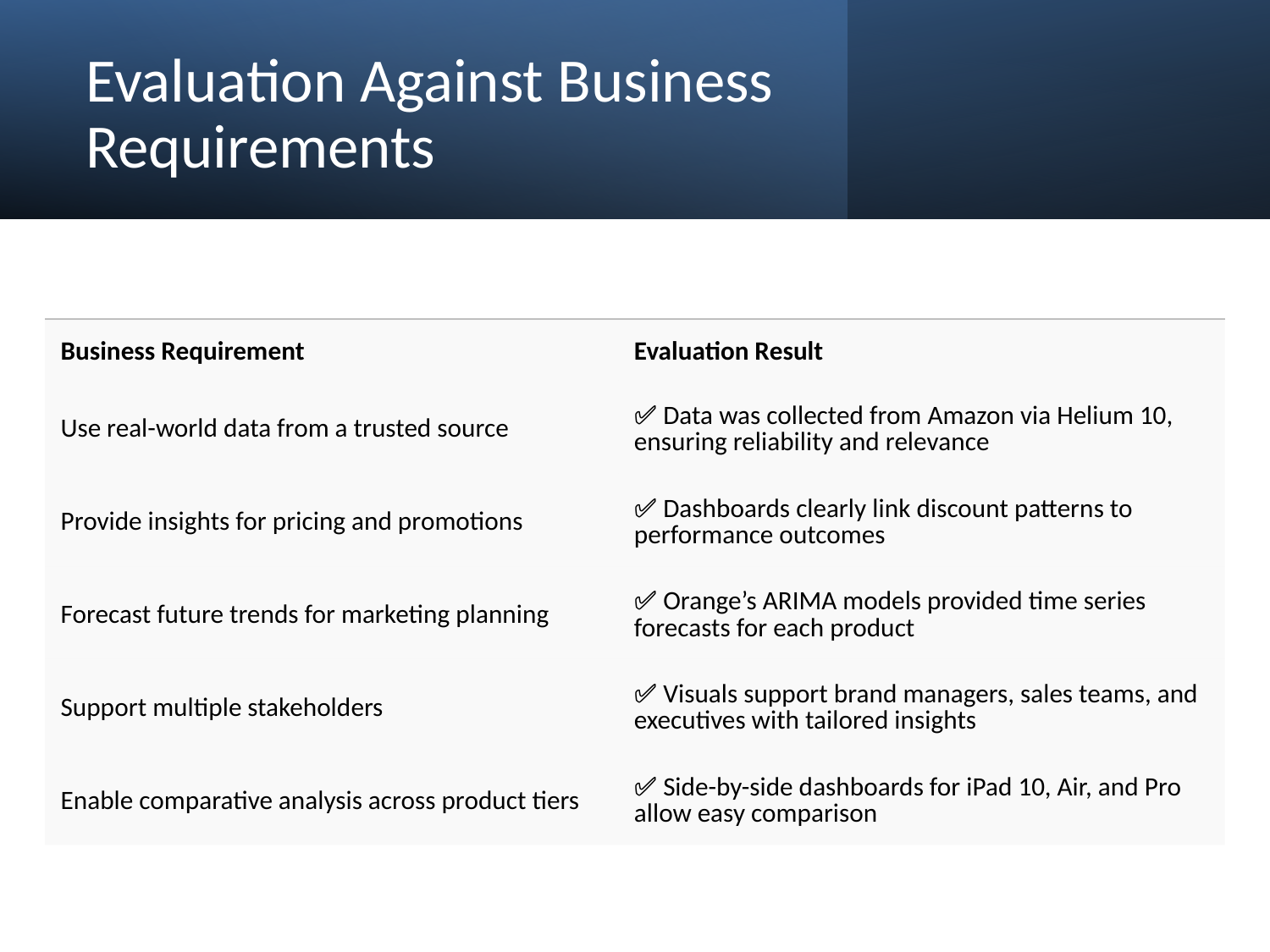

# Evaluation Against Business Requirements
| Business Requirement | Evaluation Result |
| --- | --- |
| Use real-world data from a trusted source | ✅ Data was collected from Amazon via Helium 10, ensuring reliability and relevance |
| Provide insights for pricing and promotions | ✅ Dashboards clearly link discount patterns to performance outcomes |
| Forecast future trends for marketing planning | ✅ Orange’s ARIMA models provided time series forecasts for each product |
| Support multiple stakeholders | ✅ Visuals support brand managers, sales teams, and executives with tailored insights |
| Enable comparative analysis across product tiers | ✅ Side-by-side dashboards for iPad 10, Air, and Pro allow easy comparison |